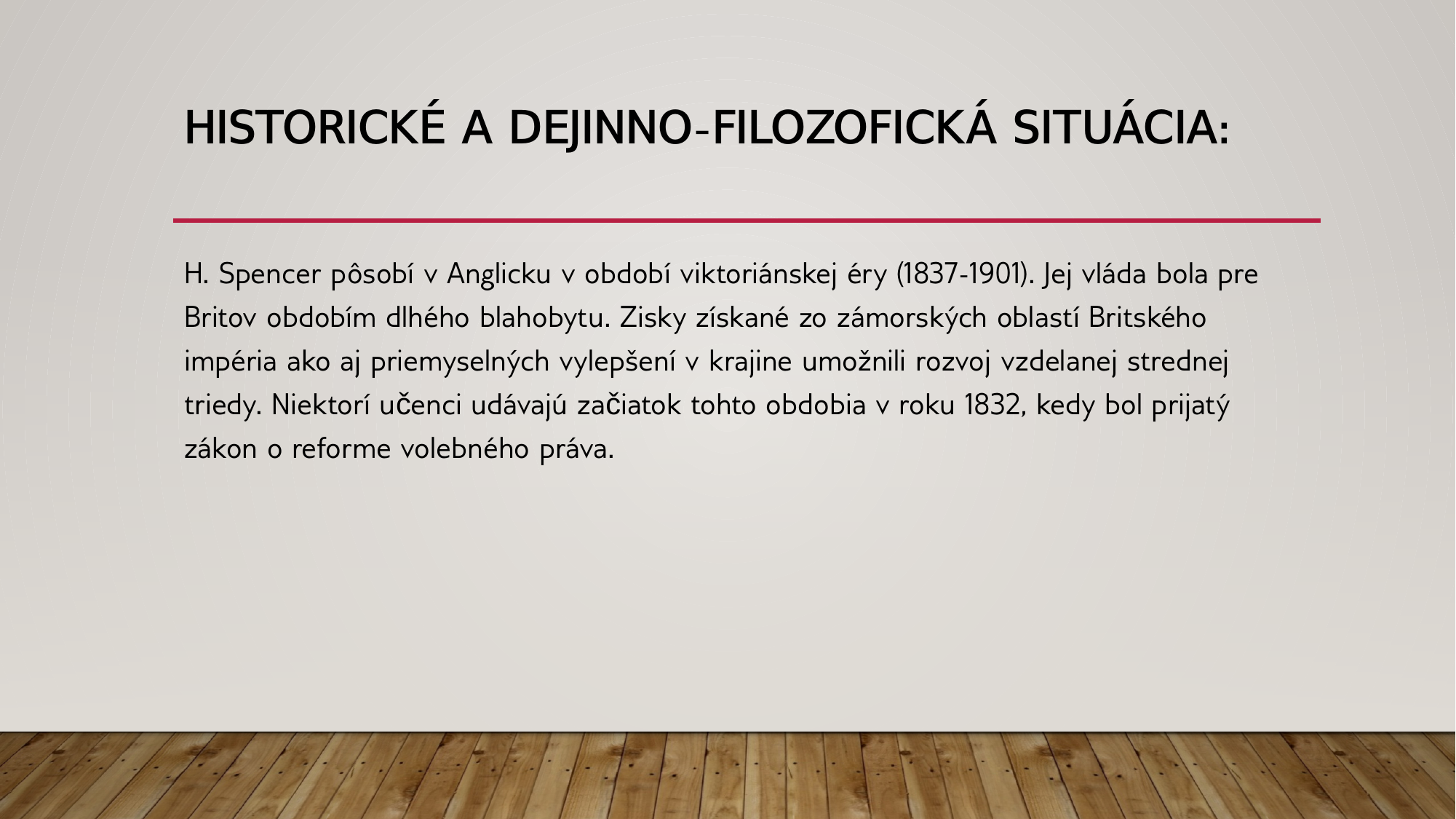

# Historické a dejinno-filozofická situácia:
H. Spencer pôsobí v Anglicku v období viktoriánskej éry (1837-1901). Jej vláda bola pre Britov obdobím dlhého blahobytu. Zisky získané zo zámorských oblastí Britského impéria ako aj priemyselných vylepšení v krajine umožnili rozvoj vzdelanej strednej triedy. Niektorí učenci udávajú začiatok tohto obdobia v roku 1832, kedy bol prijatý zákon o reforme volebného práva.